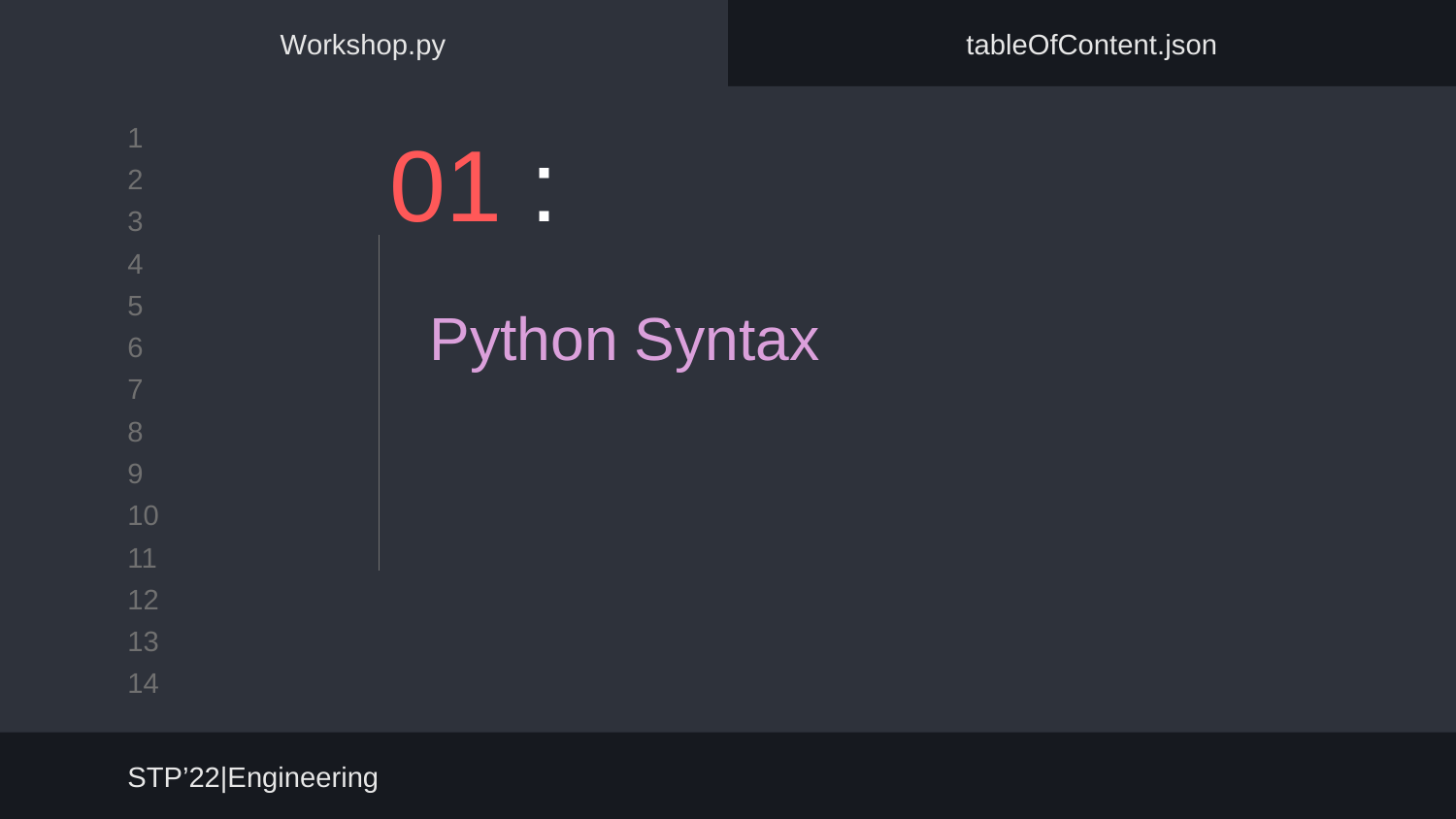

Workshop.py
tableOfContent.json
# 01 :
Python Syntax
STP’22|Engineering